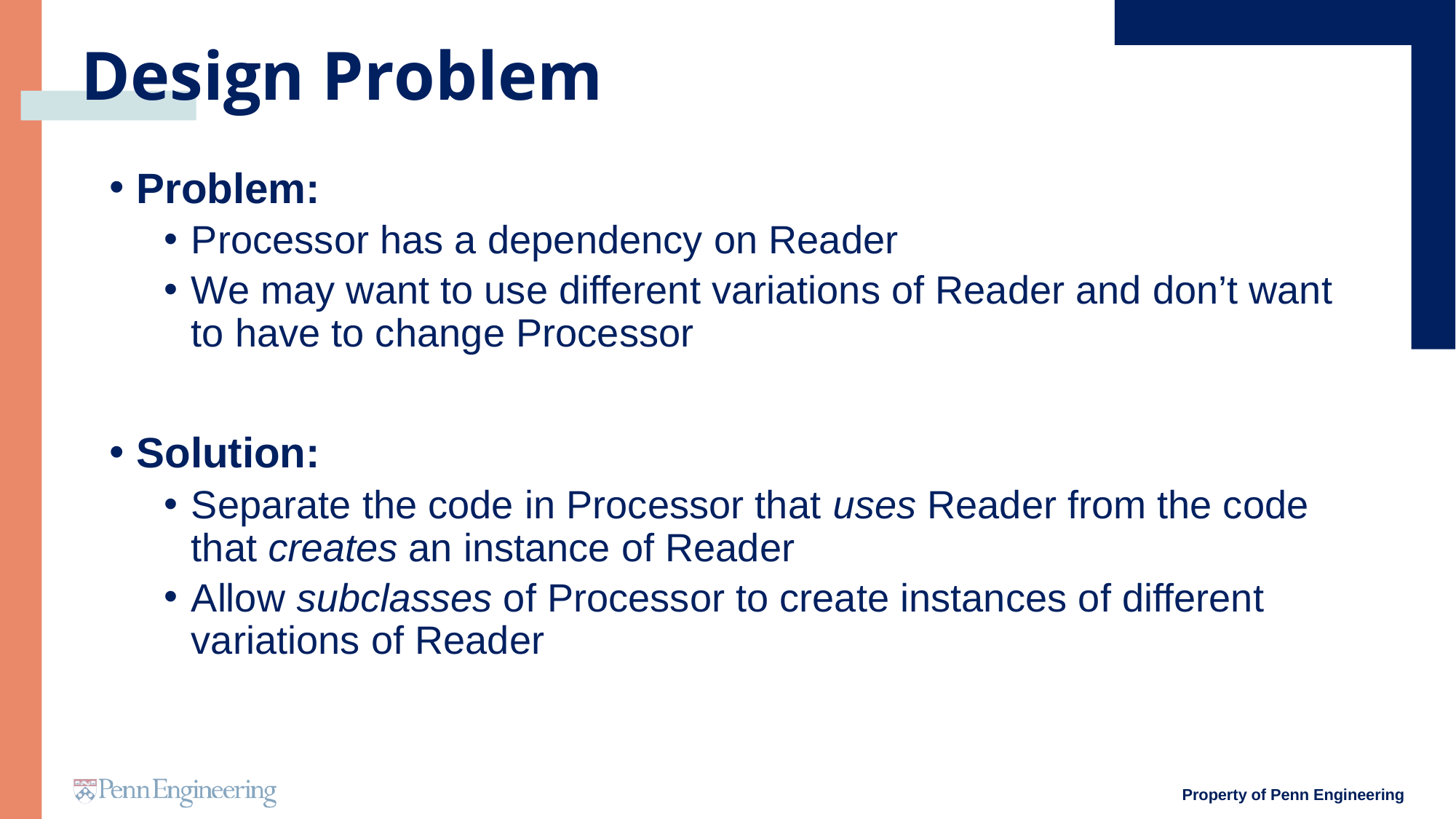

# Design Problem
Problem:
Processor has a dependency on Reader
We may want to use different variations of Reader and don’t want to have to change Processor

Solution:
Separate the code in Processor that uses Reader from the code that creates an instance of Reader
Allow subclasses of Processor to create instances of different variations of Reader